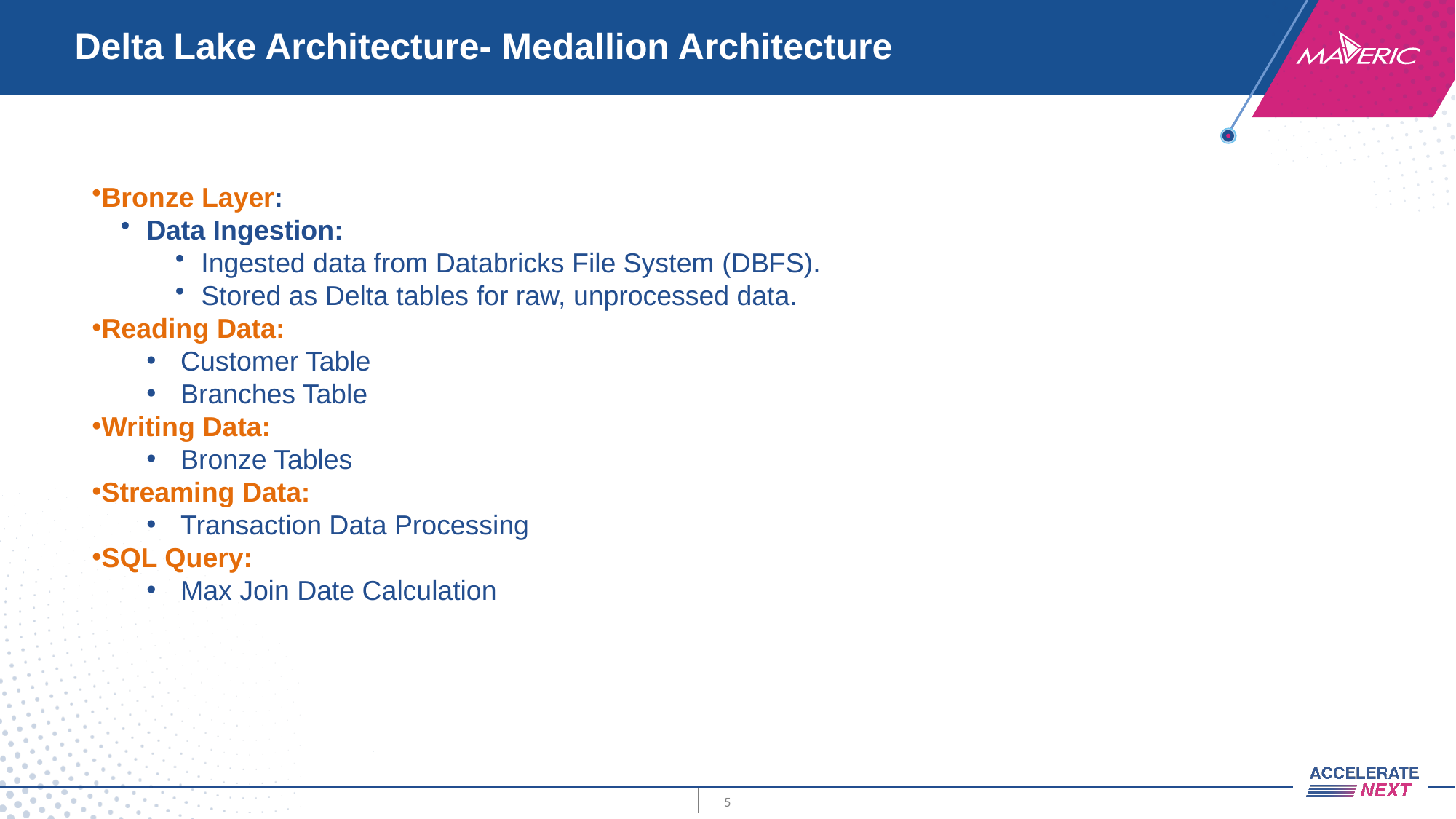

# Delta Lake Architecture- Medallion Architecture
Bronze Layer:
Data Ingestion:
Ingested data from Databricks File System (DBFS).
Stored as Delta tables for raw, unprocessed data.
Reading Data:
Customer Table
Branches Table
Writing Data:
Bronze Tables
Streaming Data:
Transaction Data Processing
SQL Query:
Max Join Date Calculation

5